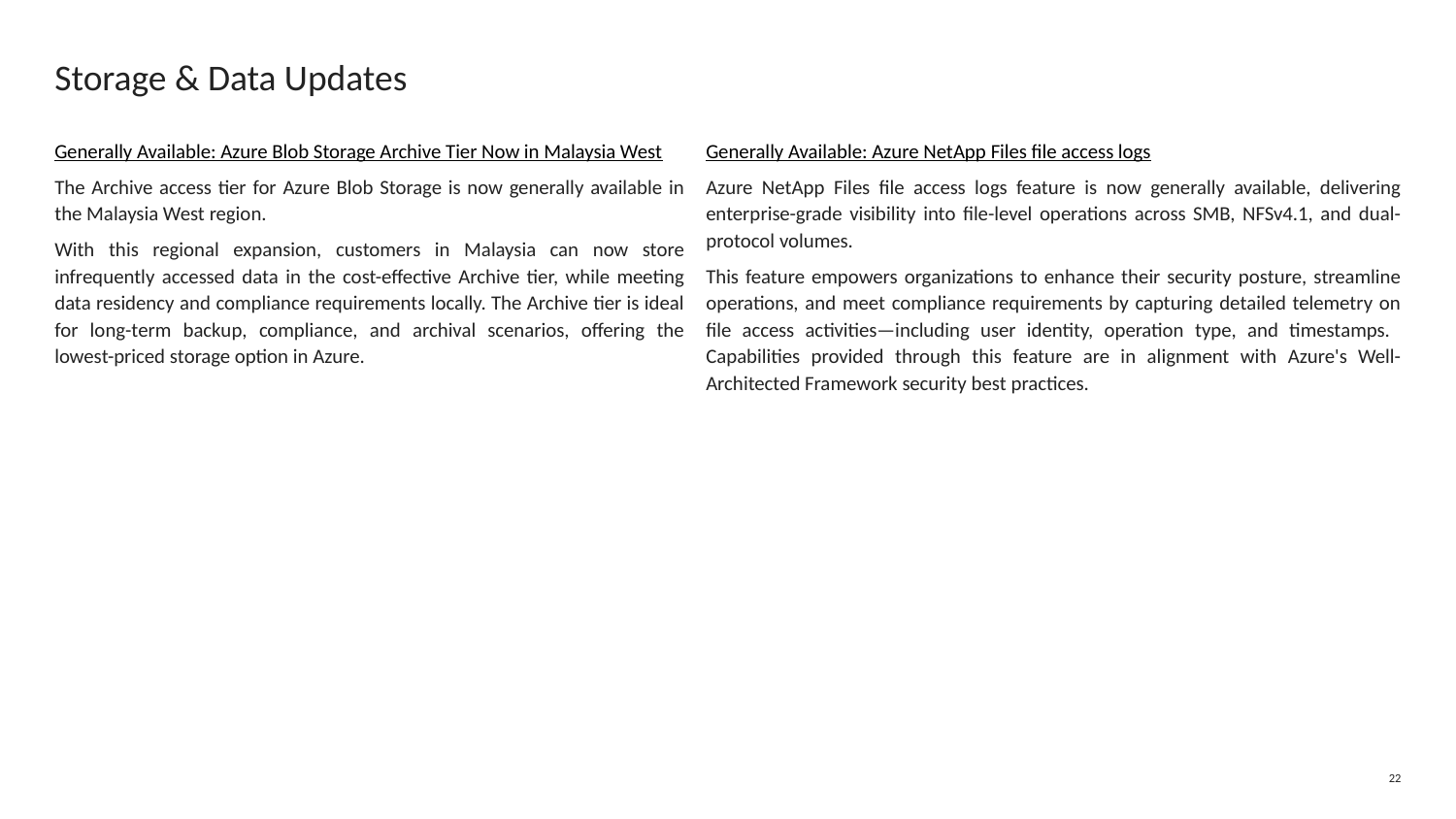

# Storage & Data Updates
Generally Available: Azure Blob Storage Archive Tier Now in Malaysia West
The Archive access tier for Azure Blob Storage is now generally available in the Malaysia West region.
With this regional expansion, customers in Malaysia can now store infrequently accessed data in the cost-effective Archive tier, while meeting data residency and compliance requirements locally. The Archive tier is ideal for long-term backup, compliance, and archival scenarios, offering the lowest-priced storage option in Azure.
Generally Available: Azure NetApp Files file access logs
Azure NetApp Files file access logs feature is now generally available, delivering enterprise-grade visibility into file-level operations across SMB, NFSv4.1, and dual-protocol volumes.
This feature empowers organizations to enhance their security posture, streamline operations, and meet compliance requirements by capturing detailed telemetry on file access activities—including user identity, operation type, and timestamps.  Capabilities provided through this feature are in alignment with Azure's Well-Architected Framework security best practices.